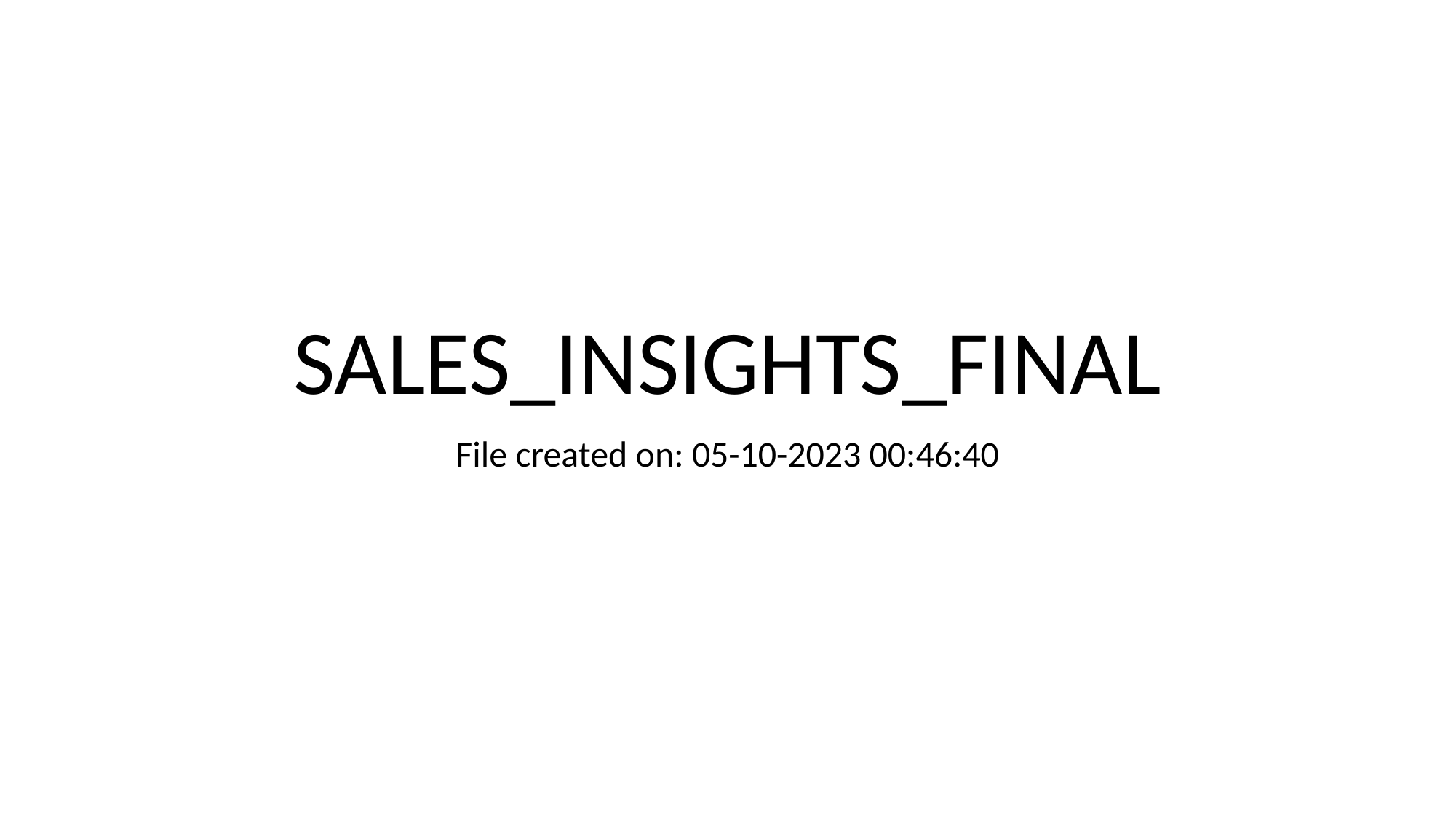

# SALES_INSIGHTS_FINAL
File created on: 05-10-2023 00:46:40